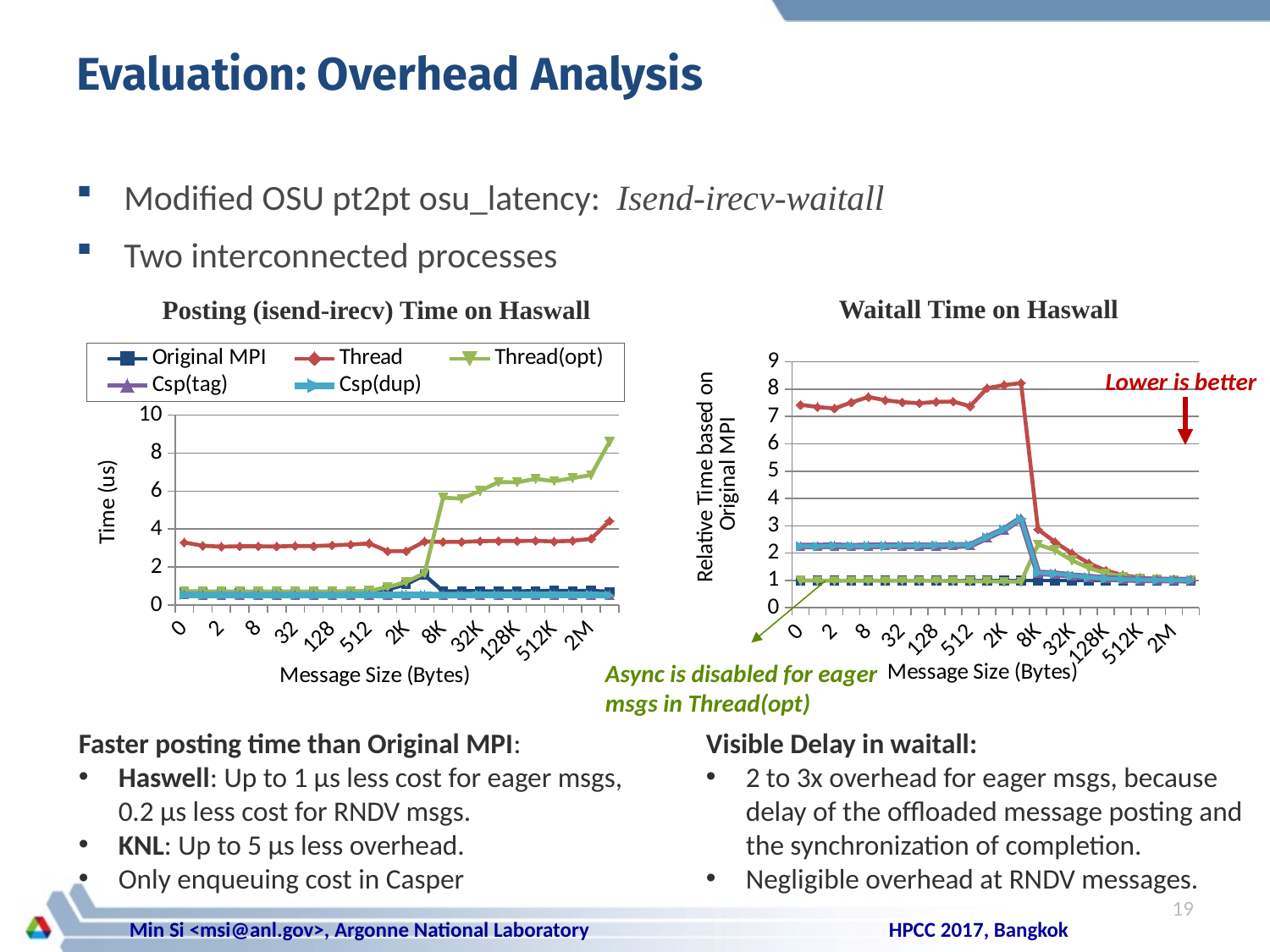

# Evaluation: Overhead Analysis
Modified OSU pt2pt osu_latency:  Isend-irecv-waitall
Two interconnected processes

Waitall Time on Haswall
Posting (isend-irecv) Time on Haswall

### Chart

| Category | Original MPI | Thread | Thread(opt) | Csp(tag) | Csp(dup) |
|---|---|---|---|---|---|
| 0 | 0.65 | 3.29 | 0.72 | 0.55 | 0.54 |
| 1 | 0.64 | 3.12 | 0.72 | 0.53 | 0.52 |
| 2 | 0.63 | 3.07 | 0.71 | 0.53 | 0.53 |
| 4 | 0.62 | 3.09 | 0.71 | 0.53 | 0.52 |
| 8 | 0.61 | 3.09 | 0.71 | 0.53 | 0.52 |
| 16 | 0.6 | 3.08 | 0.71 | 0.53 | 0.53 |
| 32 | 0.6 | 3.11 | 0.71 | 0.54 | 0.52 |
| 64 | 0.59 | 3.1 | 0.71 | 0.53 | 0.52 |
| 128 | 0.61 | 3.14 | 0.72 | 0.53 | 0.52 |
| 256 | 0.61 | 3.18 | 0.72 | 0.53 | 0.53 |
| 512 | 0.62 | 3.24 | 0.75 | 0.54 | 0.53 |
| 1K | 0.82 | 2.83 | 0.94 | 0.54 | 0.53 |
| 2K | 1.09 | 2.83 | 1.21 | 0.54 | 0.53 |
| 4K | 1.57 | 3.34 | 1.68 | 0.53 | 0.53 |
| 8K | 0.72 | 3.32 | 5.649999999999999 | 0.53 | 0.52 |
| 16K | 0.73 | 3.32 | 5.6 | 0.53 | 0.52 |
| 32K | 0.73 | 3.36 | 6.01 | 0.53 | 0.53 |
| 64K | 0.72 | 3.37 | 6.47 | 0.53 | 0.53 |
| 128K | 0.72 | 3.37 | 6.46 | 0.54 | 0.53 |
| 256K | 0.74 | 3.38 | 6.64 | 0.54 | 0.53 |
| 512K | 0.75 | 3.34 | 6.52 | 0.54 | 0.54 |
| 1M | 0.74 | 3.38 | 6.68 | 0.54 | 0.53 |
| 2M | 0.75 | 3.48 | 6.84 | 0.54 | 0.53 |
| 4M | 0.7 | 4.42 | 8.59 | 0.53 | 0.52 |

### Chart

| Category | Original MPI | Thread | Thread(opt) | CspII(tag) | CspII(dup) |
|---|---|---|---|---|---|
| 0 | 1.0 | 7.430232558139534 | 1.0 | 2.255813953488372 | 2.255813953488372 |
| 1 | 1.0 | 7.348837209302326 | 0.988372093023256 | 2.255813953488372 | 2.244186046511627 |
| 2 | 1.0 | 7.294117647058817 | 0.988235294117647 | 2.270588235294118 | 2.270588235294118 |
| 4 | 1.0 | 7.51764705882353 | 0.988235294117647 | 2.247058823529412 | 2.258823529411765 |
| 8 | 1.0 | 7.714285714285709 | 0.988095238095238 | 2.261904761904762 | 2.261904761904762 |
| 16 | 1.0 | 7.595238095238095 | 0.988095238095238 | 2.273809523809524 | 2.261904761904762 |
| 32 | 1.0 | 7.523809523809524 | 0.988095238095238 | 2.261904761904762 | 2.273809523809524 |
| 64 | 1.0 | 7.488095238095235 | 0.988095238095238 | 2.261904761904762 | 2.273809523809524 |
| 128 | 1.0 | 7.535714285714286 | 0.988095238095238 | 2.261904761904762 | 2.285714285714286 |
| 256 | 1.0 | 7.547619047619047 | 0.976190476190476 | 2.273809523809524 | 2.297619047619047 |
| 512 | 1.0 | 7.376470588235294 | 0.964705882352941 | 2.28235294117647 | 2.294117647058823 |
| 1K | 1.0 | 8.03529411764706 | 0.964705882352941 | 2.576470588235294 | 2.588235294117647 |
| 2K | 1.0 | 8.151162790697668 | 0.953488372093023 | 2.860465116279064 | 2.872093023255808 |
| 4K | 1.0 | 8.225806451612902 | 0.956989247311828 | 3.268817204301075 | 3.258064516129032 |
| 8K | 1.0 | 2.870069605568446 | 2.313225058004641 | 1.273781902552204 | 1.280742459396752 |
| 16K | 1.0 | 2.40891472868217 | 2.106589147286821 | 1.242248062015504 | 1.246124031007752 |
| 32K | 1.0 | 1.993224932249323 | 1.735772357723577 | 1.173441734417344 | 1.177506775067751 |
| 64K | 1.0 | 1.626485568760611 | 1.451612903225807 | 1.117996604414262 | 1.117147707979627 |
| 128K | 1.0 | 1.357940747935891 | 1.261777561923264 | 1.06945118989801 | 1.06847984458475 |
| 256K | 1.0 | 1.19166229680126 | 1.137650760356581 | 1.04116413214473 | 1.04116413214473 |
| 512K | 1.0 | 1.097284759175877 | 1.06713057715923 | 1.023877745940783 | 1.024014190203302 |
| 1M | 1.0 | 1.051898293277604 | 1.037269244165796 | 1.015952629745733 | 1.015882967607105 |
| 2M | 1.0 | 1.043140547916448 | 1.020293201777405 | 1.009621776704804 | 1.009936671215143 |
| 4M | 1.0 | 1.033236459709379 | 1.015957727873183 | 1.007151034786438 | 1.007239101717305 |
Lower is better
Async is disabled for eager msgs in Thread(opt)
Visible Delay in waitall:
2 to 3x overhead for eager msgs, because delay of the ofﬂoaded message posting and the synchronization of completion.
Negligible overhead at RNDV messages.
Faster posting time than Original MPI:
Haswell: Up to 1 µs less cost for eager msgs, 0.2 µs less cost for RNDV msgs.
KNL: Up to 5 µs less overhead.
Only enqueuing cost in Casper
19
HPCC 2017, Bangkok